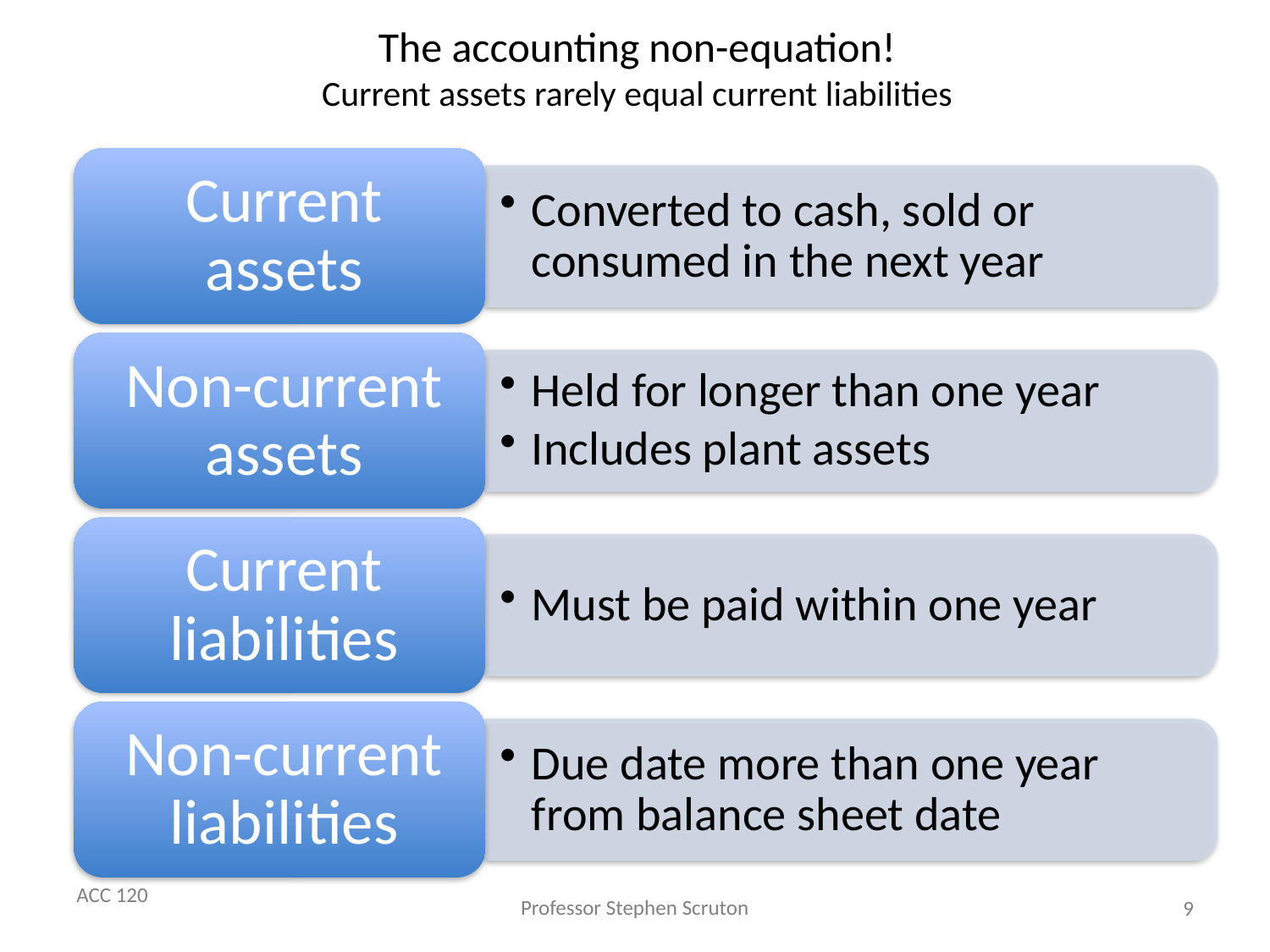

The accounting non-equation!
Current assets rarely equal current liabilities
Converted to cash, sold or consumed in the next year
Current assets
Held for longer than one year
Includes plant assets
Non-current assets
Must be paid within one year
Current liabilities
Due date more than one year from balance sheet date
Non-current liabilities
9